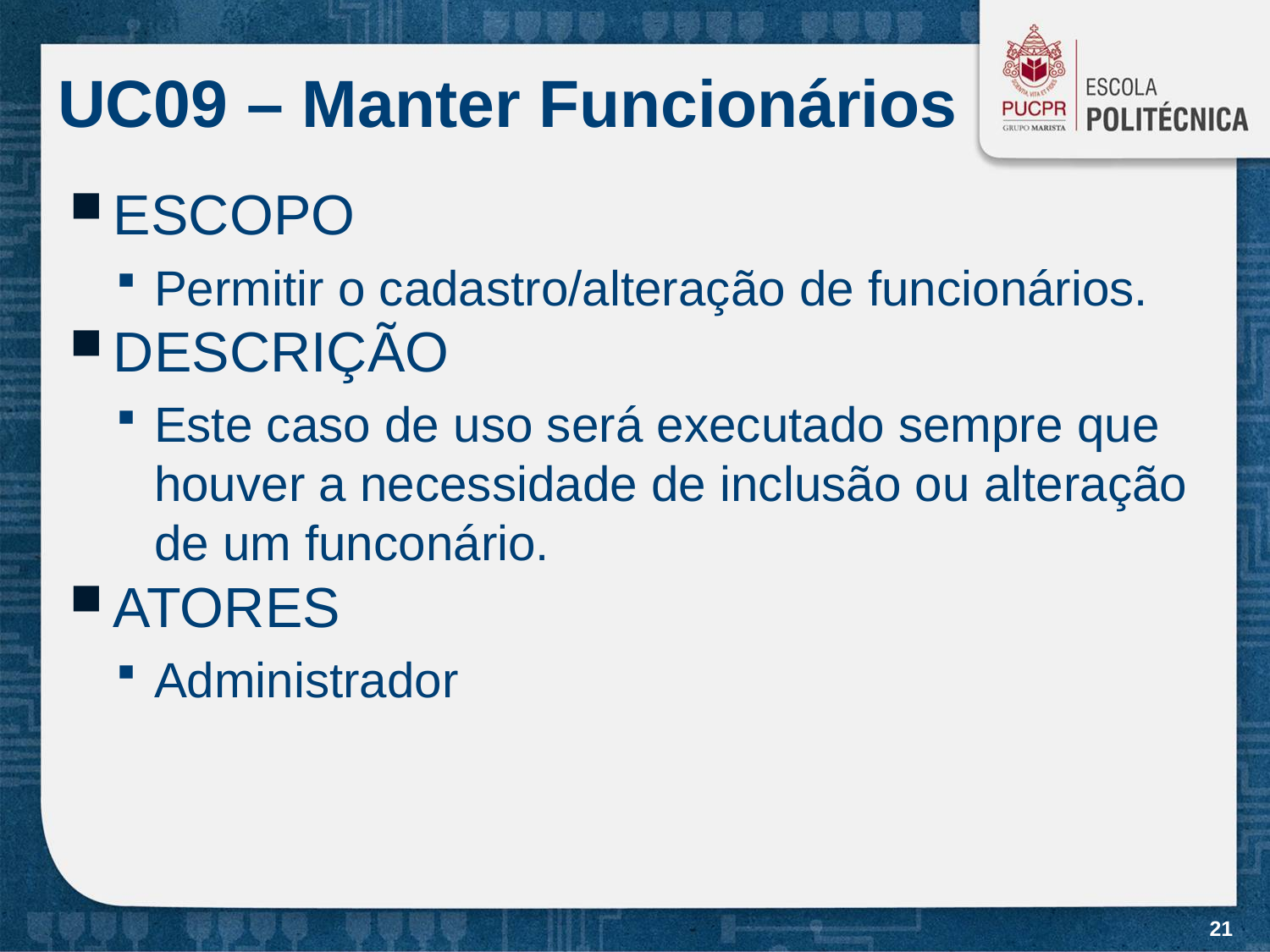

# UC09 – Manter Funcionários
ESCOPO
Permitir o cadastro/alteração de funcionários.
DESCRIÇÃO
Este caso de uso será executado sempre que houver a necessidade de inclusão ou alteração de um funconário.
ATORES
Administrador

21